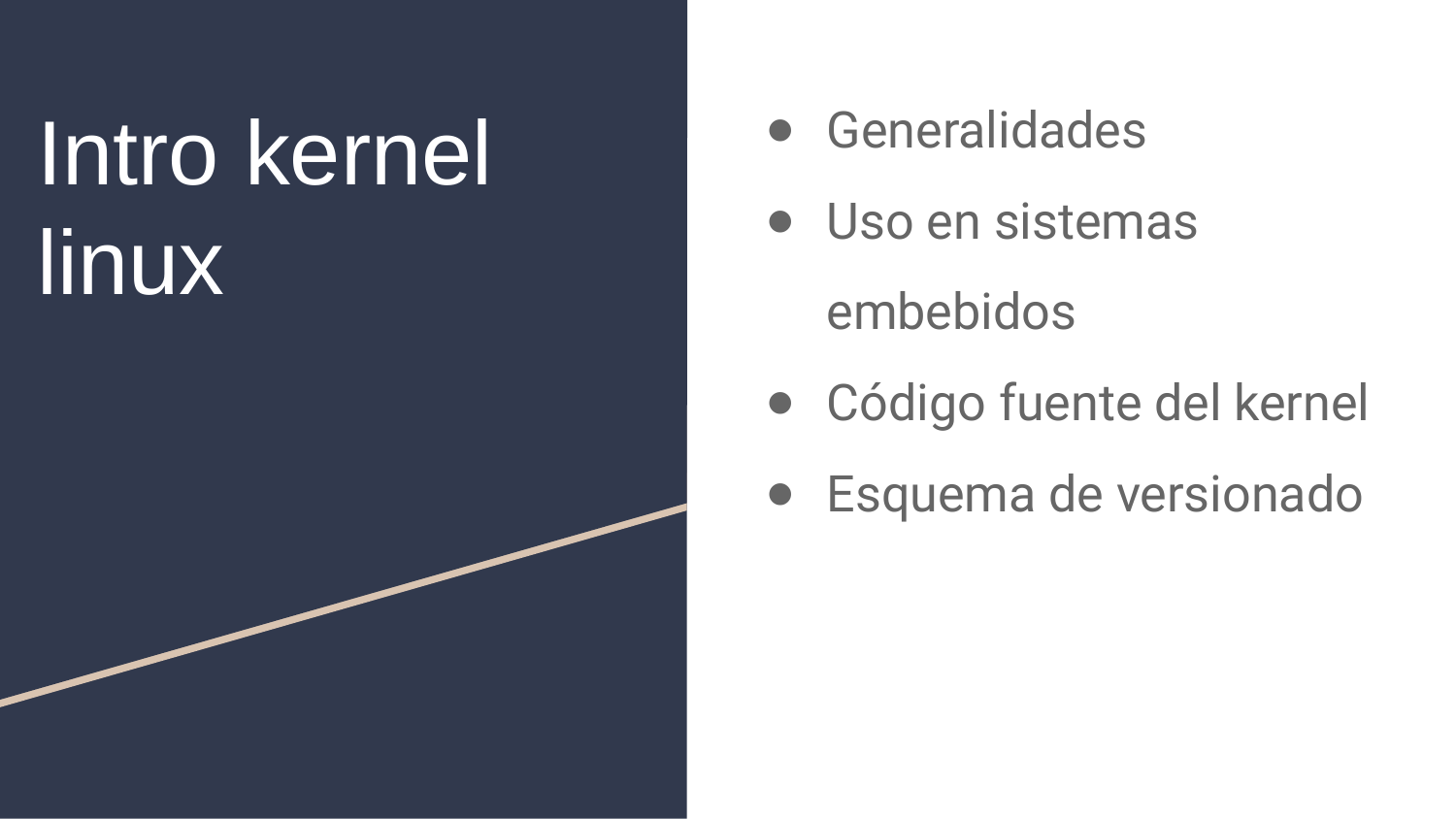

Generalidades
Uso en sistemas embebidos
Código fuente del kernel
Esquema de versionado
# Intro kernel linux